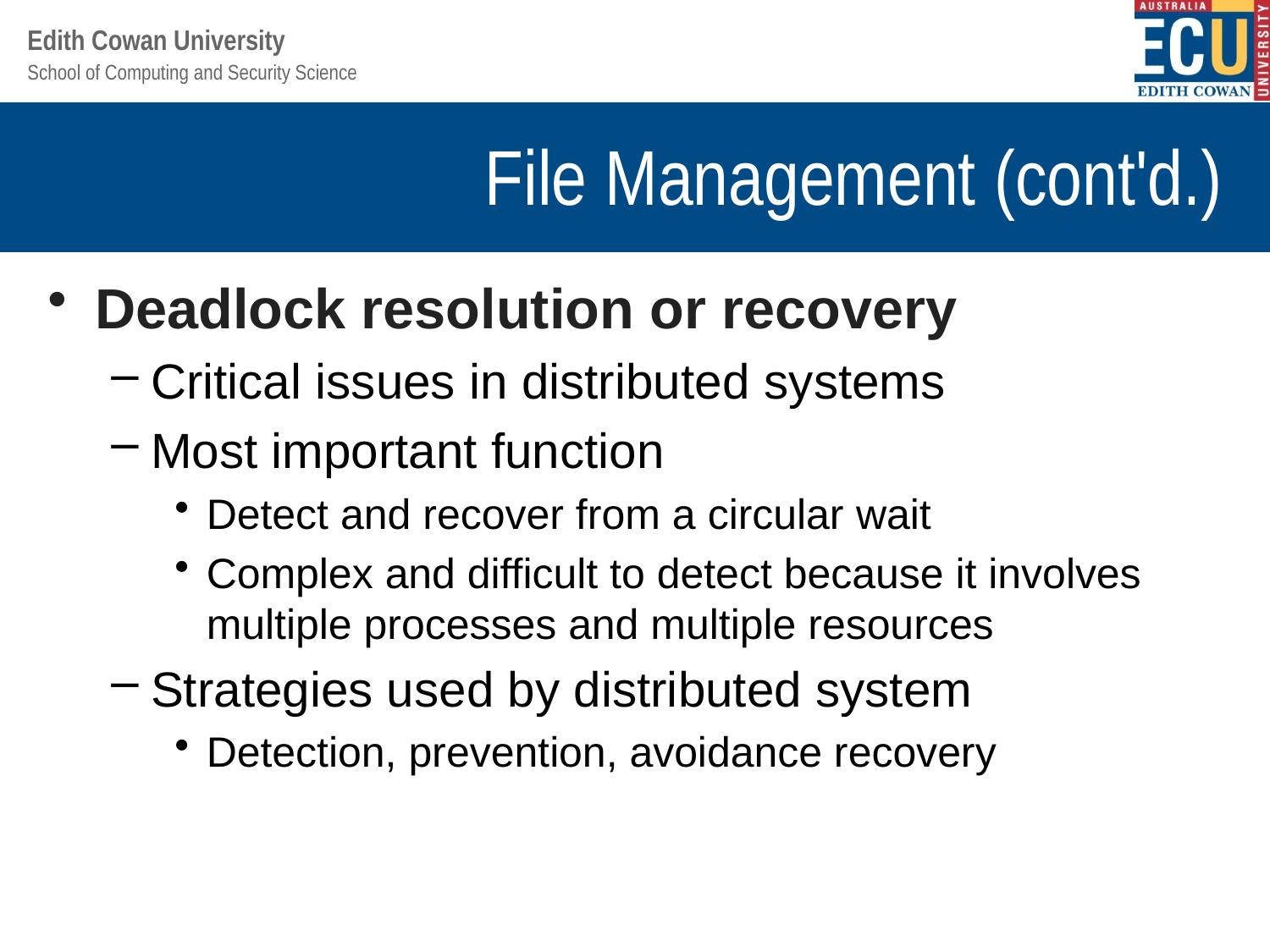

# File Management (cont'd.)
Deadlock resolution or recovery
Critical issues in distributed systems
Most important function
Detect and recover from a circular wait
Complex and difficult to detect because it involves multiple processes and multiple resources
Strategies used by distributed system
Detection, prevention, avoidance recovery